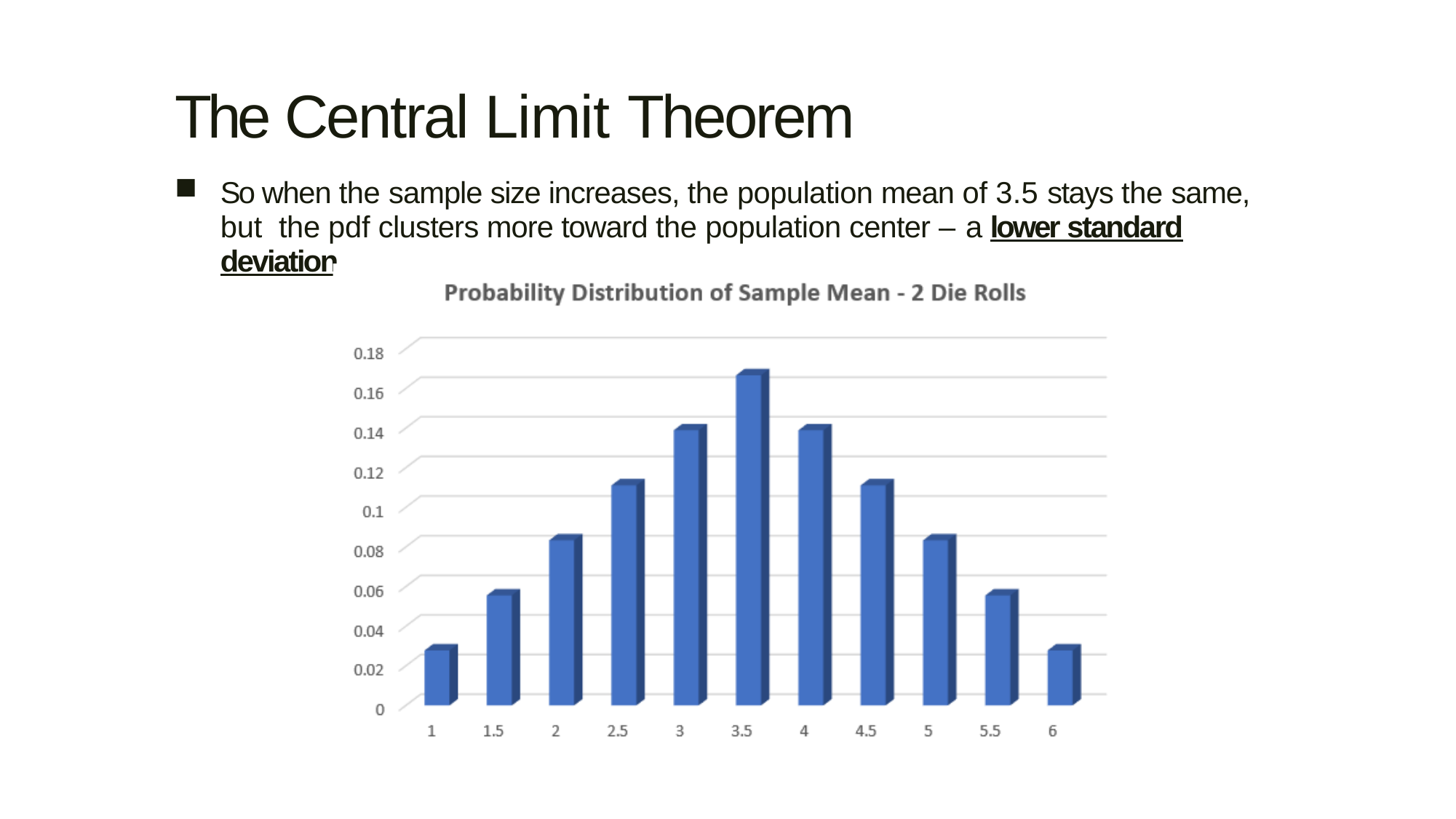

The Central Limit Theorem
So when the sample size increases, the population mean of 3.5 stays the same, but  the pdf clusters more toward the population center – a lower standard deviation